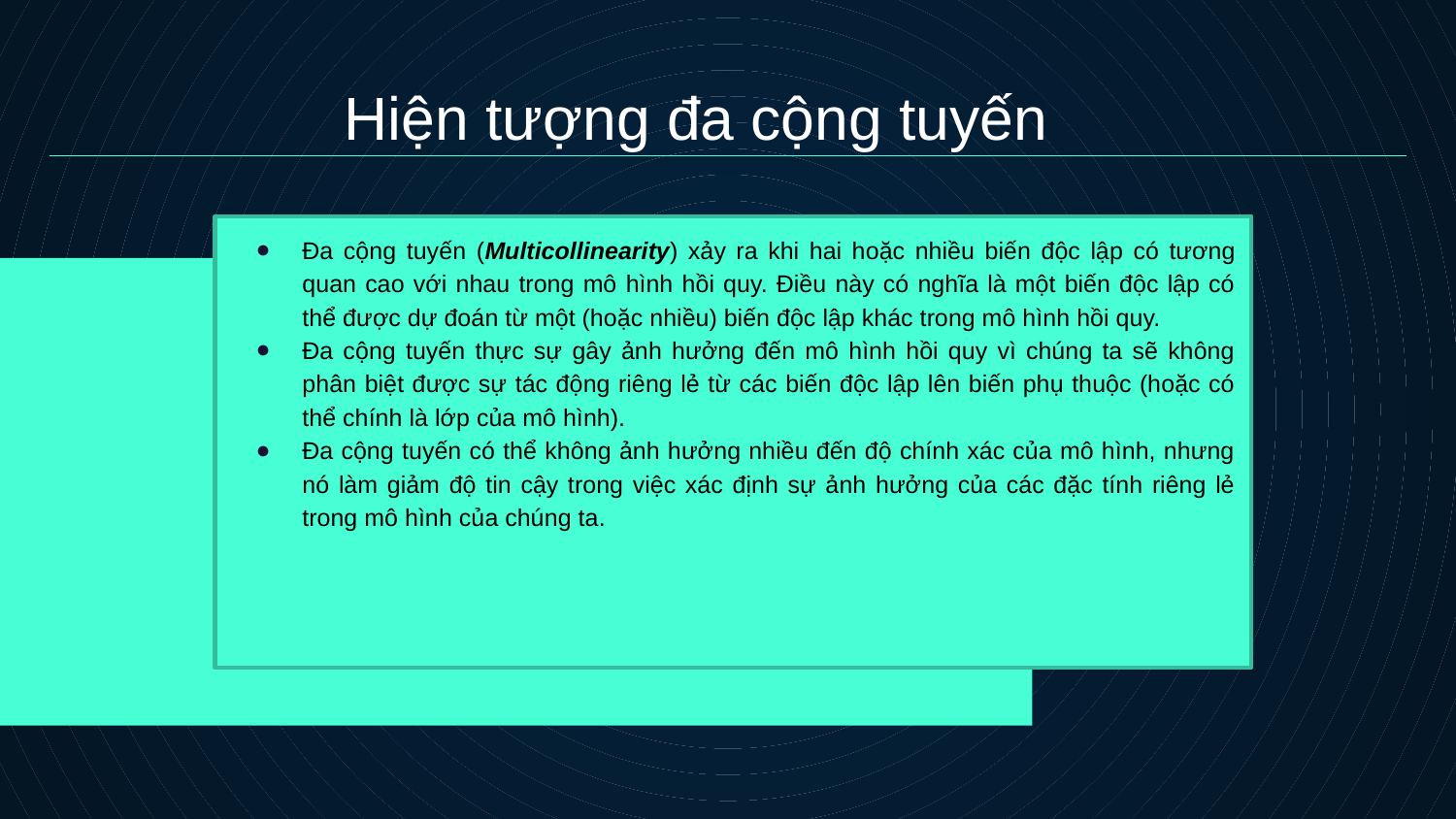

# Hiện tượng đa cộng tuyến
Đa cộng tuyến (Multicollinearity) xảy ra khi hai hoặc nhiều biến độc lập có tương quan cao với nhau trong mô hình hồi quy. Điều này có nghĩa là một biến độc lập có thể được dự đoán từ một (hoặc nhiều) biến độc lập khác trong mô hình hồi quy.
Đa cộng tuyến thực sự gây ảnh hưởng đến mô hình hồi quy vì chúng ta sẽ không phân biệt được sự tác động riêng lẻ từ các biến độc lập lên biến phụ thuộc (hoặc có thể chính là lớp của mô hình).
Đa cộng tuyến có thể không ảnh hưởng nhiều đến độ chính xác của mô hình, nhưng nó làm giảm độ tin cậy trong việc xác định sự ảnh hưởng của các đặc tính riêng lẻ trong mô hình của chúng ta.